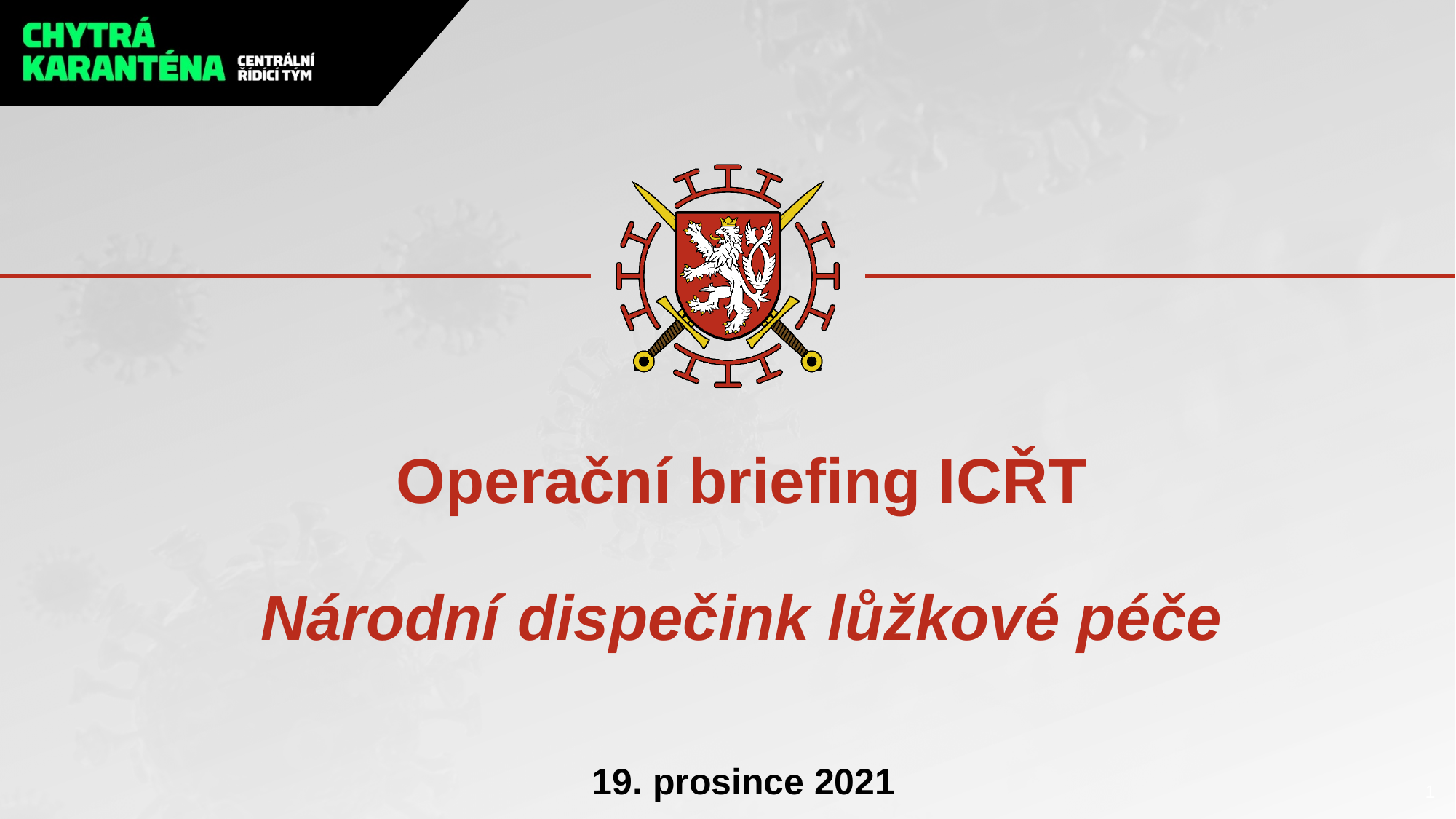

# Operační briefing ICŘT Národní dispečink lůžkové péče
19. prosince 2021
1